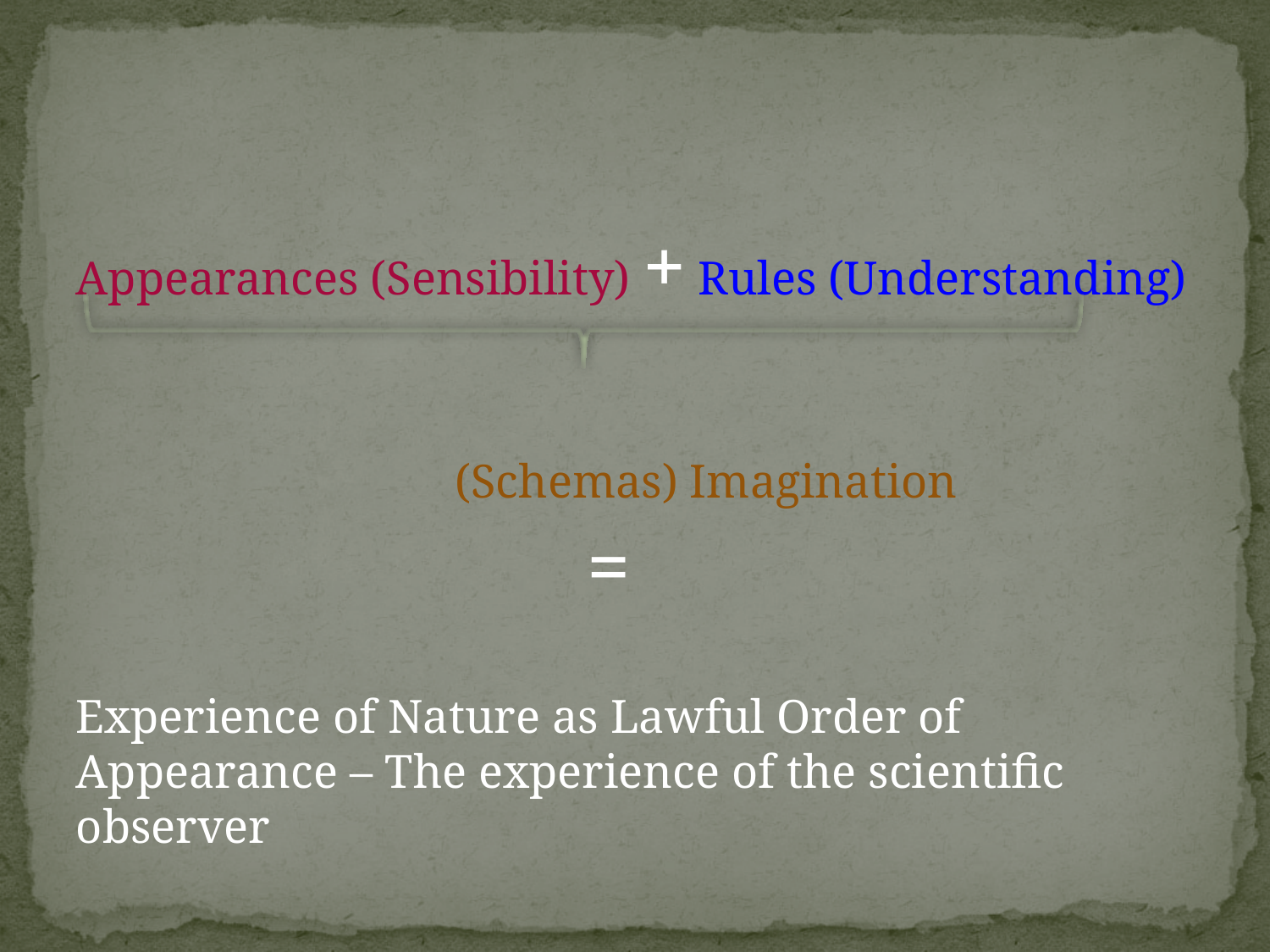

#
Appearances (Sensibility) + Rules (Understanding)

                                (Schemas) Imagination
                                         =

Experience of Nature as Lawful Order of Appearance – The experience of the scientific observer